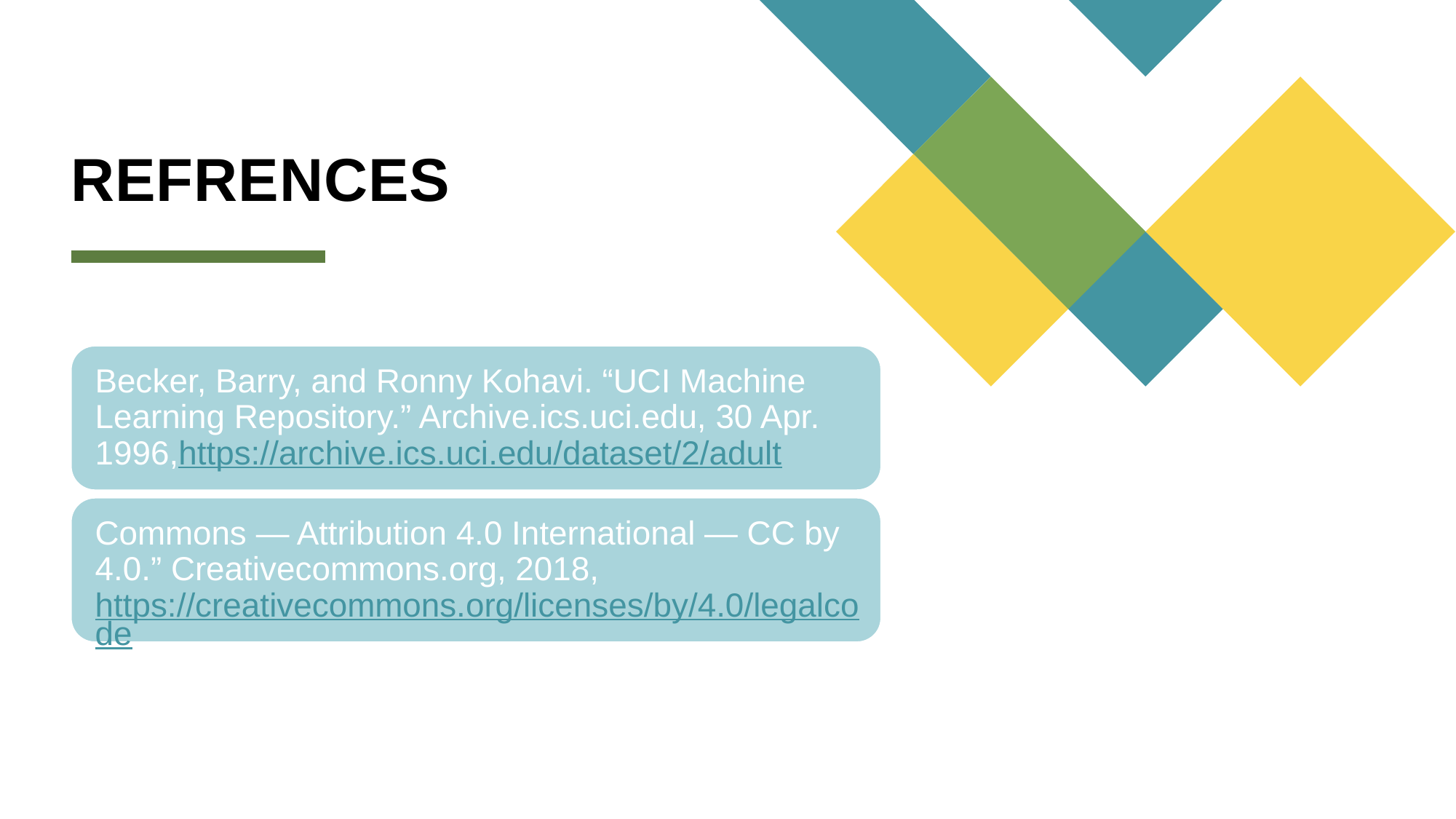

# REFRENCES
Becker, Barry, and Ronny Kohavi. “UCI Machine Learning Repository.” Archive.ics.uci.edu, 30 Apr. 1996,https://archive.ics.uci.edu/dataset/2/adult
Commons — Attribution 4.0 International — CC by 4.0.” Creativecommons.org, 2018, https://creativecommons.org/licenses/by/4.0/legalcode